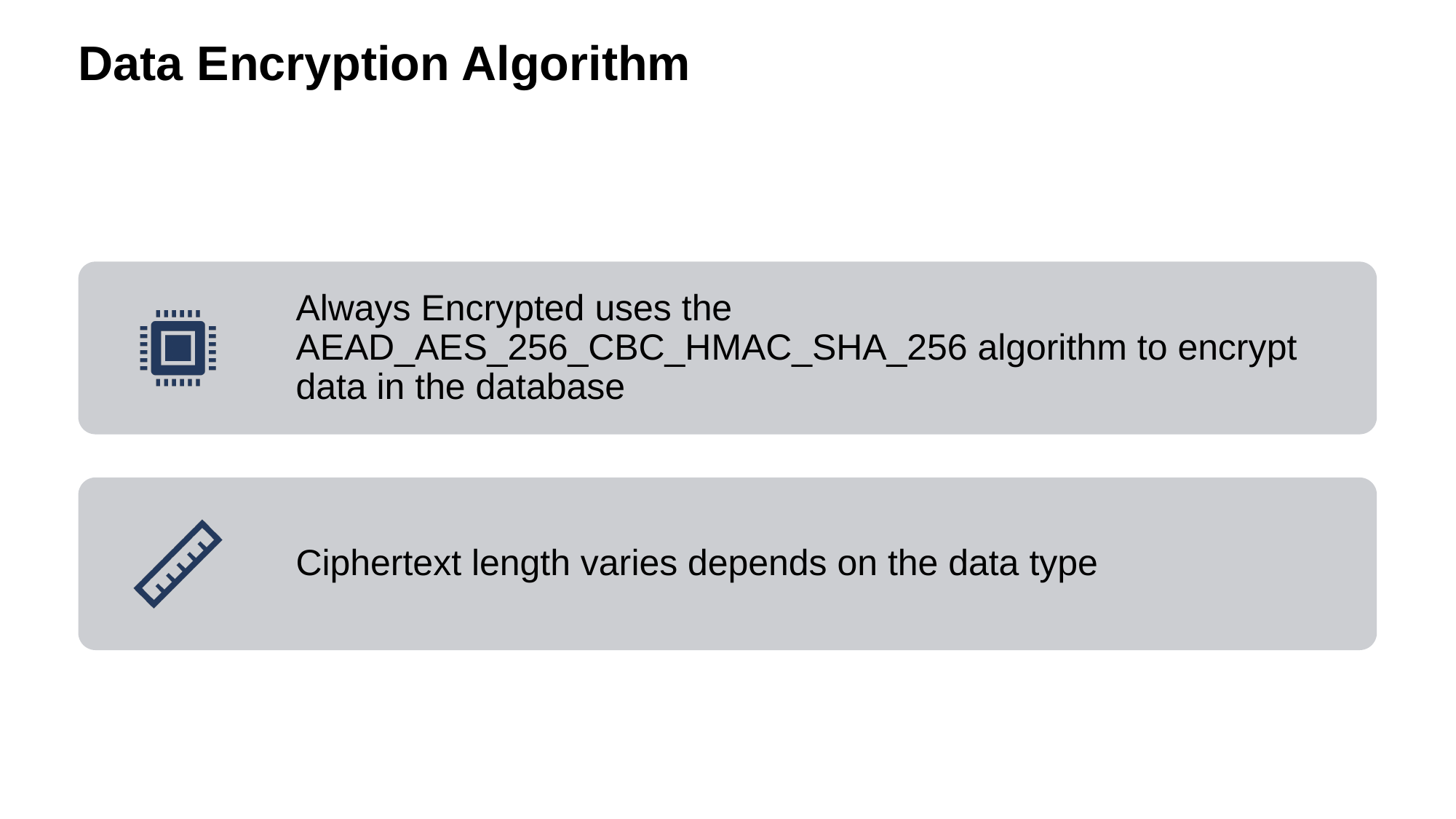

# Data Encryption Algorithm
Always Encrypted uses the AEAD_AES_256_CBC_HMAC_SHA_256 algorithm to encrypt data in the database
Ciphertext length varies depends on the data type